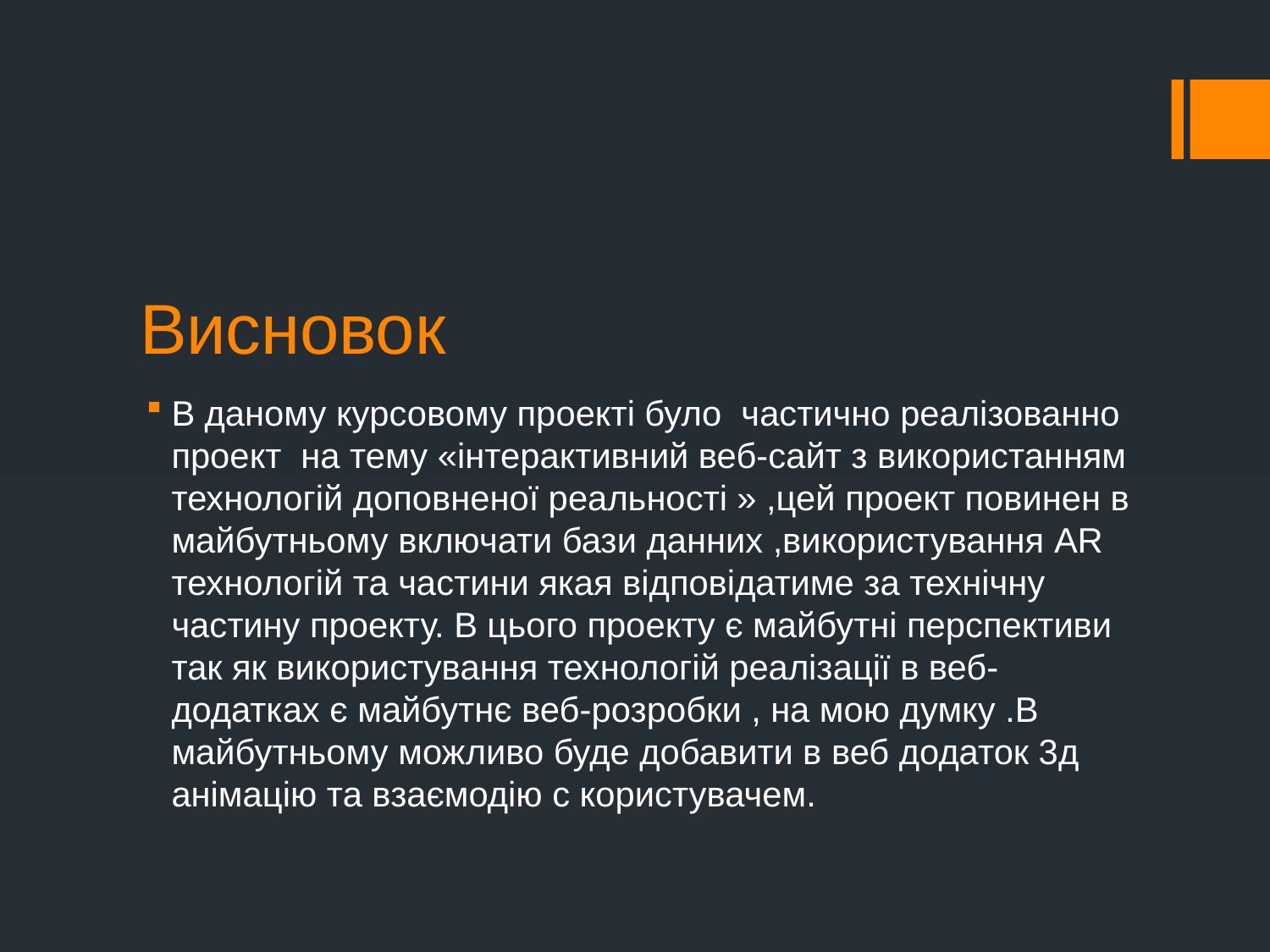

# Висновок
В даному курсовому проекті було  частично реалізованно проект  на тему «інтерактивний веб-сайт з використанням технологій доповненої реальності » ,цей проект повинен в майбутньому включати бази данних ,використування AR технологій та частини якая відповідатиме за технічну частину проекту. В цього проекту є майбутні перспективи так як використування технологій реалізації в веб-додатках є майбутнє веб-розробки , на мою думку .В майбутньому можливо буде добавити в веб додаток 3д анімацію та взаємодію с користувачем.